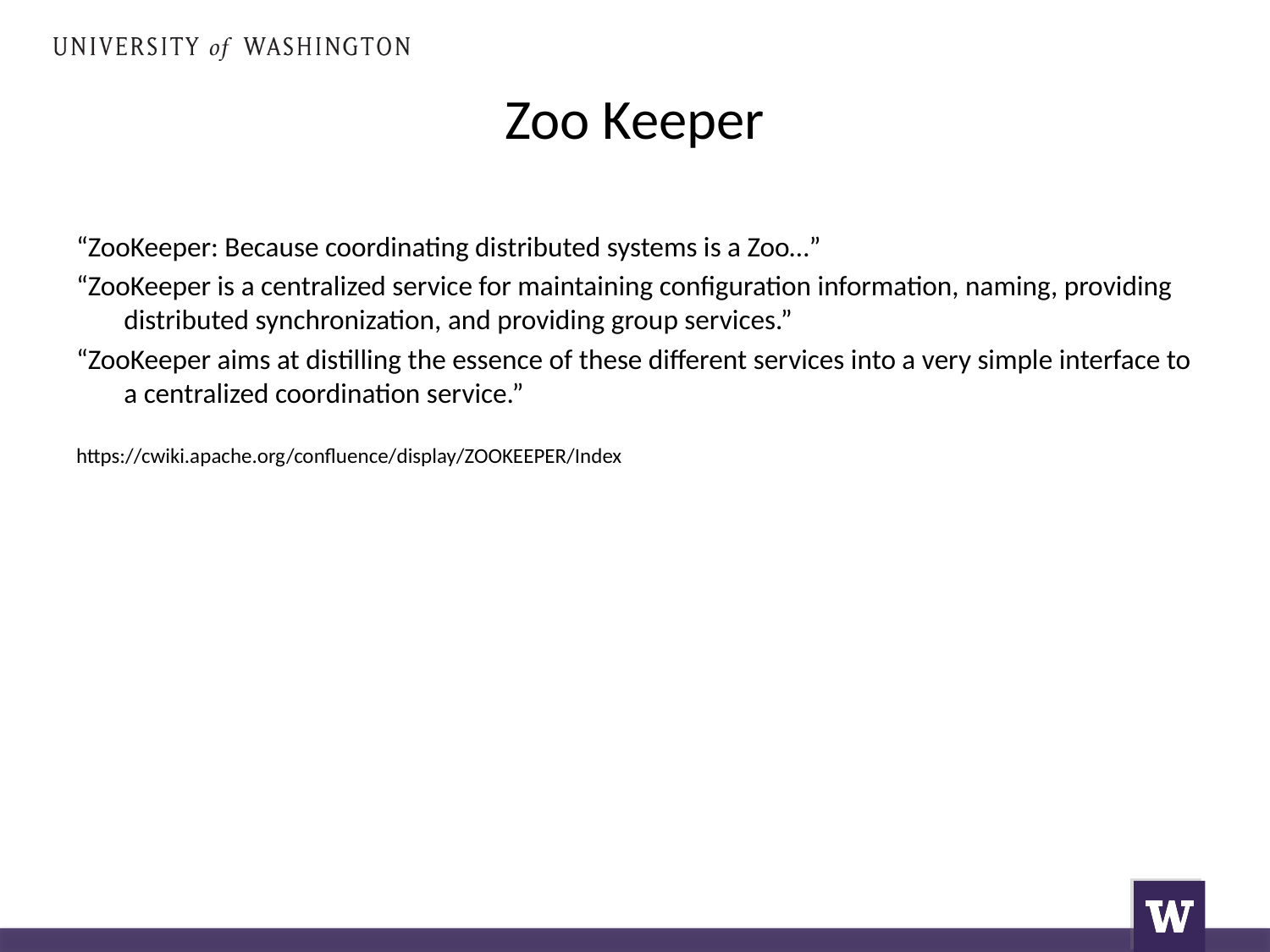

# Zoo Keeper
“ZooKeeper: Because coordinating distributed systems is a Zoo…”
“ZooKeeper is a centralized service for maintaining configuration information, naming, providing distributed synchronization, and providing group services.”
“ZooKeeper aims at distilling the essence of these different services into a very simple interface to a centralized coordination service.”

https://cwiki.apache.org/confluence/display/ZOOKEEPER/Index